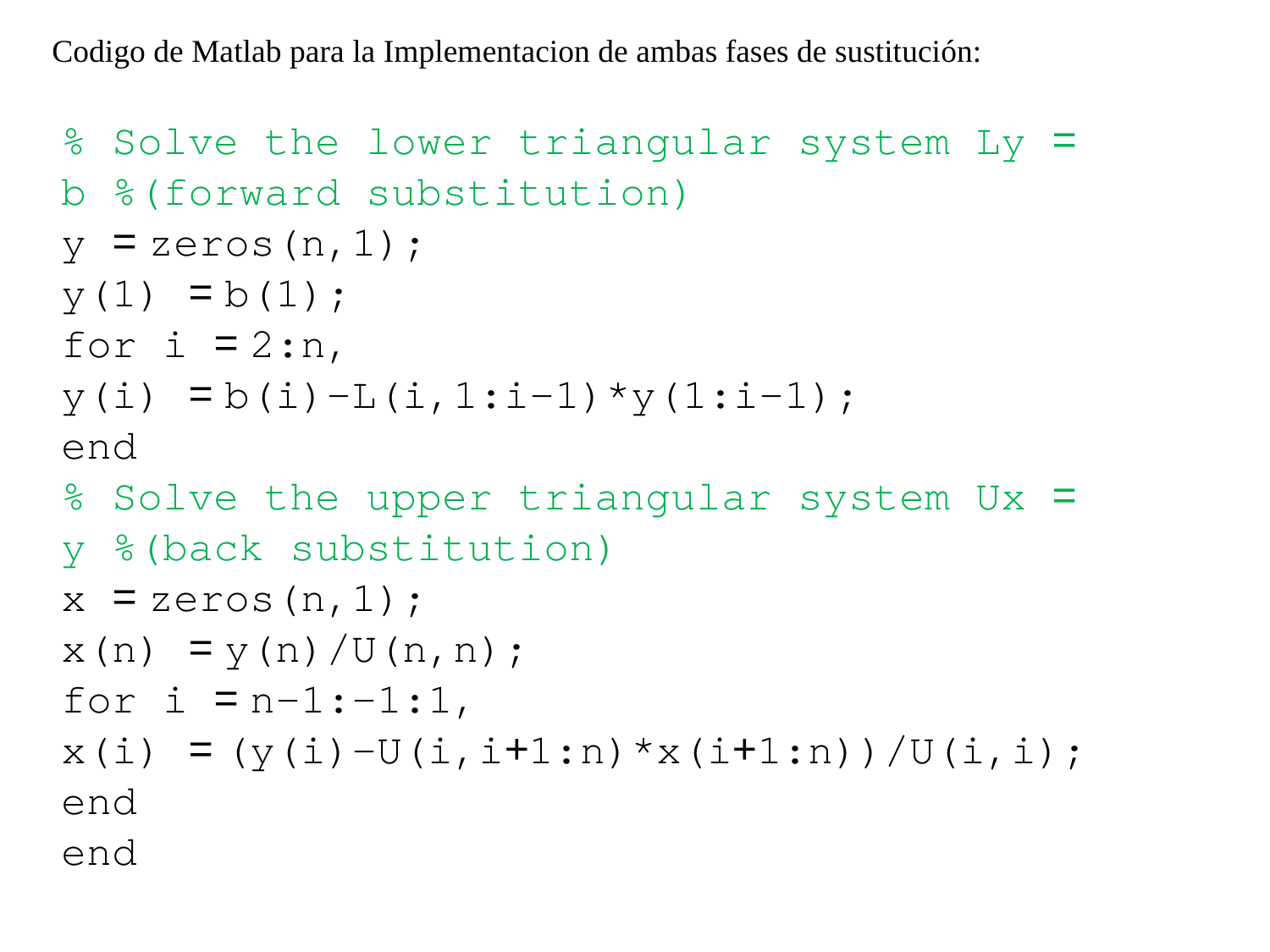

Codigo de Matlab para la Implementacion de ambas fases de sustitución:
% Solve the lower triangular system Ly = b %(forward substitution)
y = zeros(n,1);
y(1) = b(1);
for i = 2:n,
y(i) = b(i)-L(i,1:i-1)*y(1:i-1);
end
% Solve the upper triangular system Ux = y %(back substitution)
x = zeros(n,1);
x(n) = y(n)/U(n,n);
for i = n-1:-1:1,
x(i) = (y(i)-U(i,i+1:n)*x(i+1:n))/U(i,i);
end
end